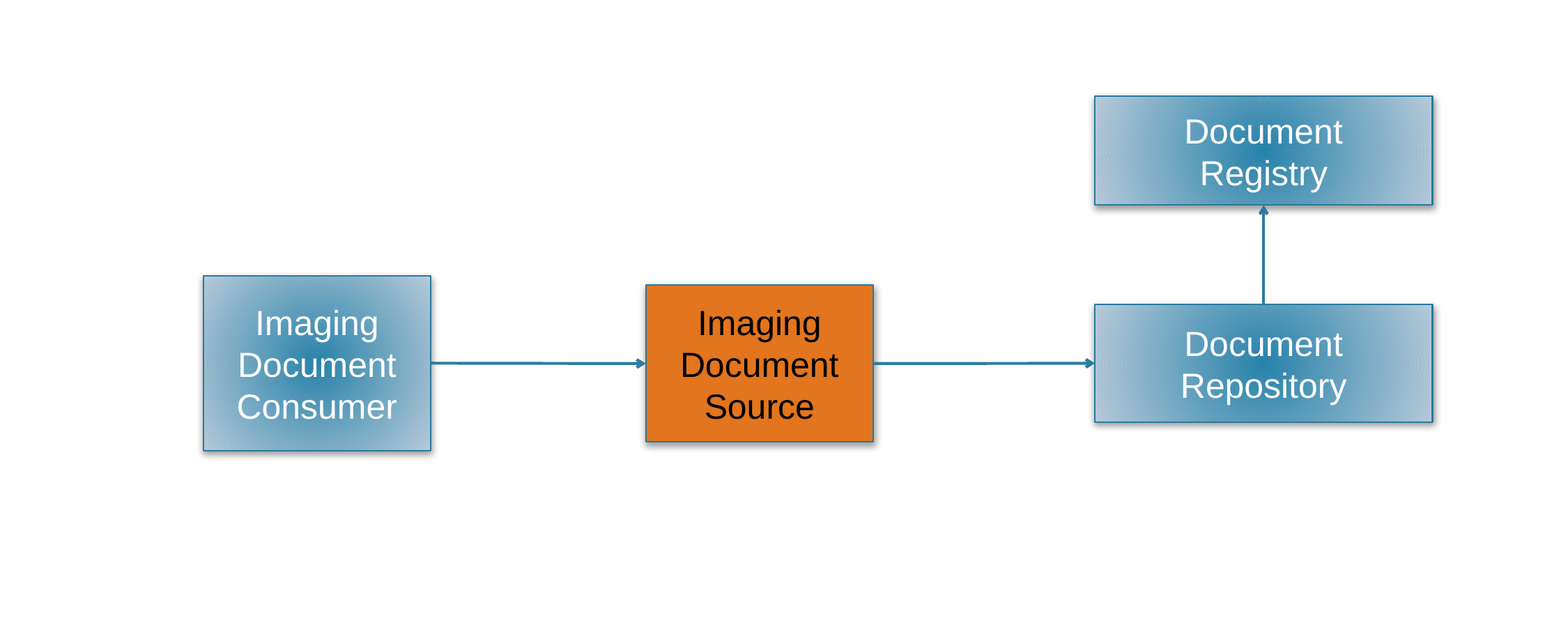

Document
Registry
Imaging Document Consumer
Imaging Document Source
Document Repository